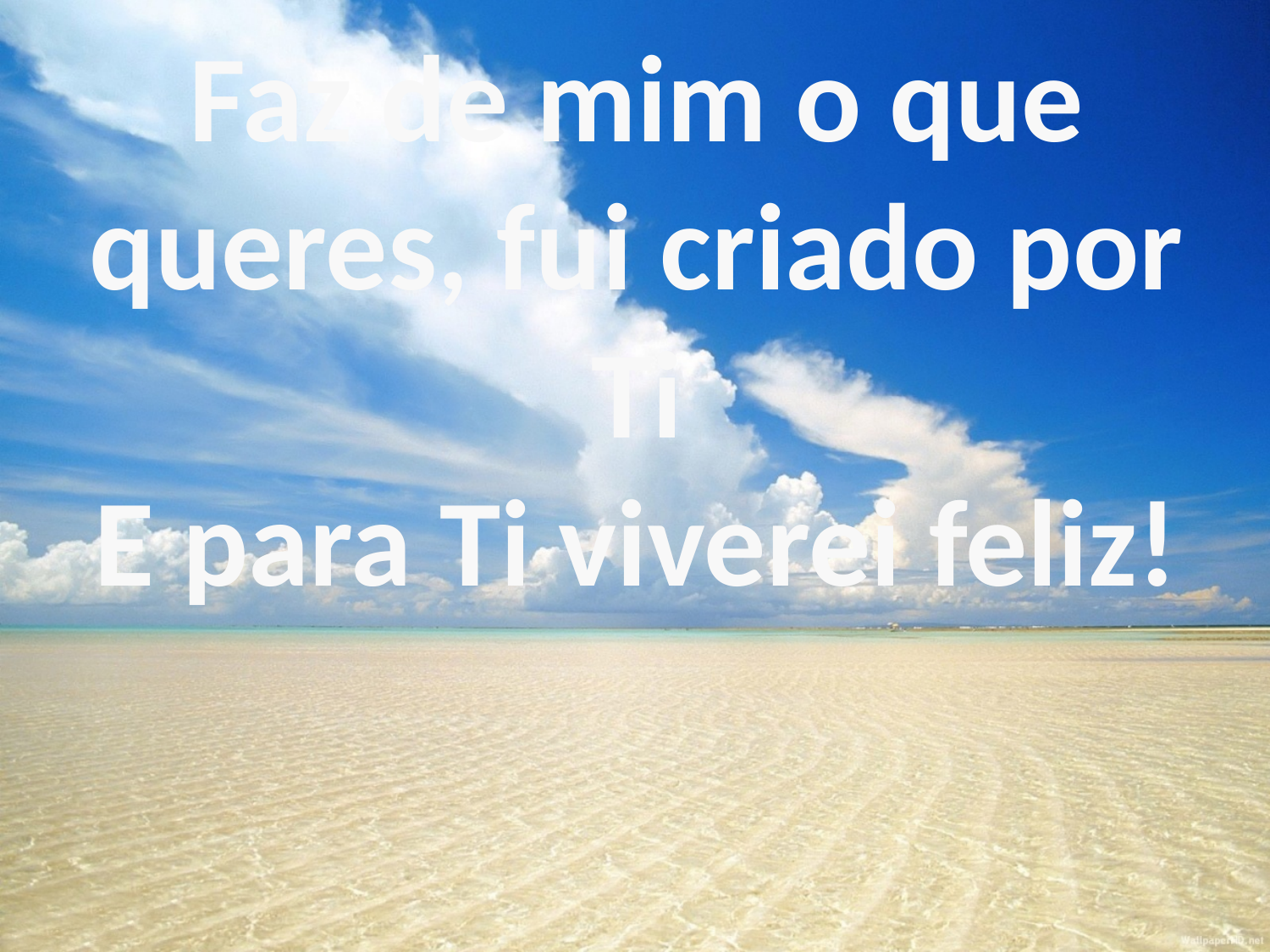

Faz de mim o que queres, fui criado por Ti
E para Ti viverei feliz!